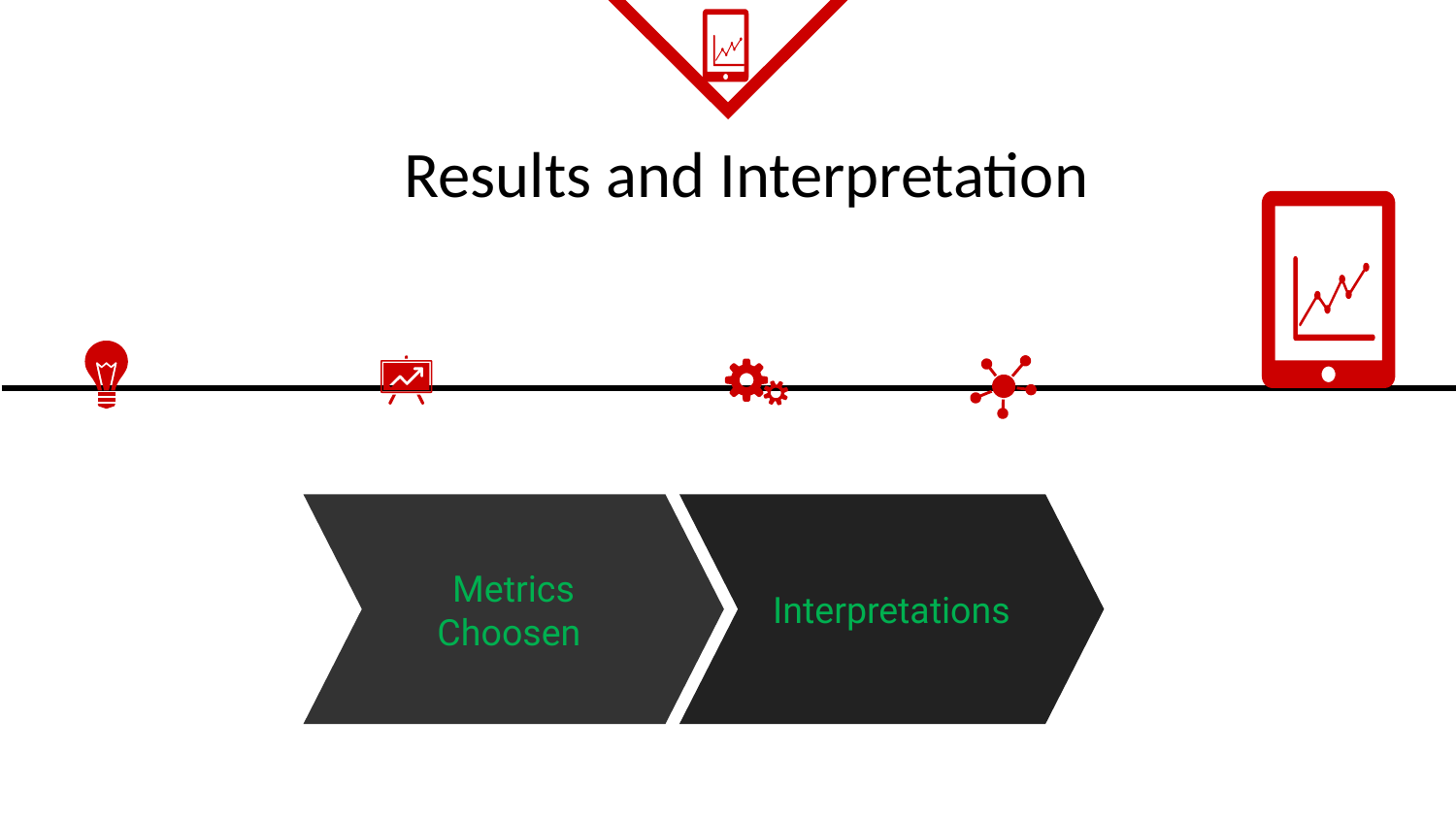

# Results and Interpretation

Metrics Choosen
Interpretations